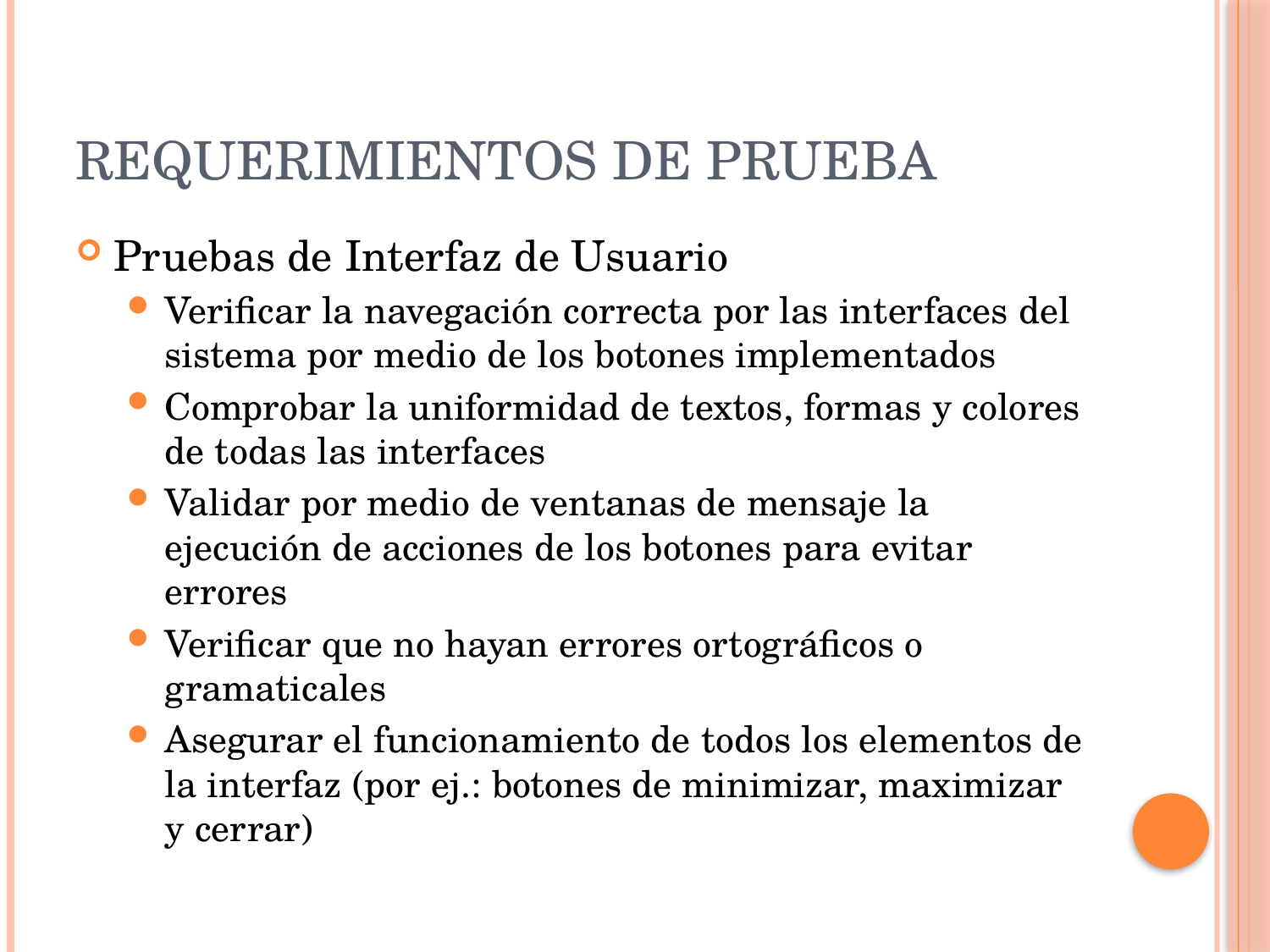

# Requerimientos de Prueba
Pruebas de Interfaz de Usuario
Verificar la navegación correcta por las interfaces del sistema por medio de los botones implementados
Comprobar la uniformidad de textos, formas y colores de todas las interfaces
Validar por medio de ventanas de mensaje la ejecución de acciones de los botones para evitar errores
Verificar que no hayan errores ortográficos o gramaticales
Asegurar el funcionamiento de todos los elementos de la interfaz (por ej.: botones de minimizar, maximizar y cerrar)